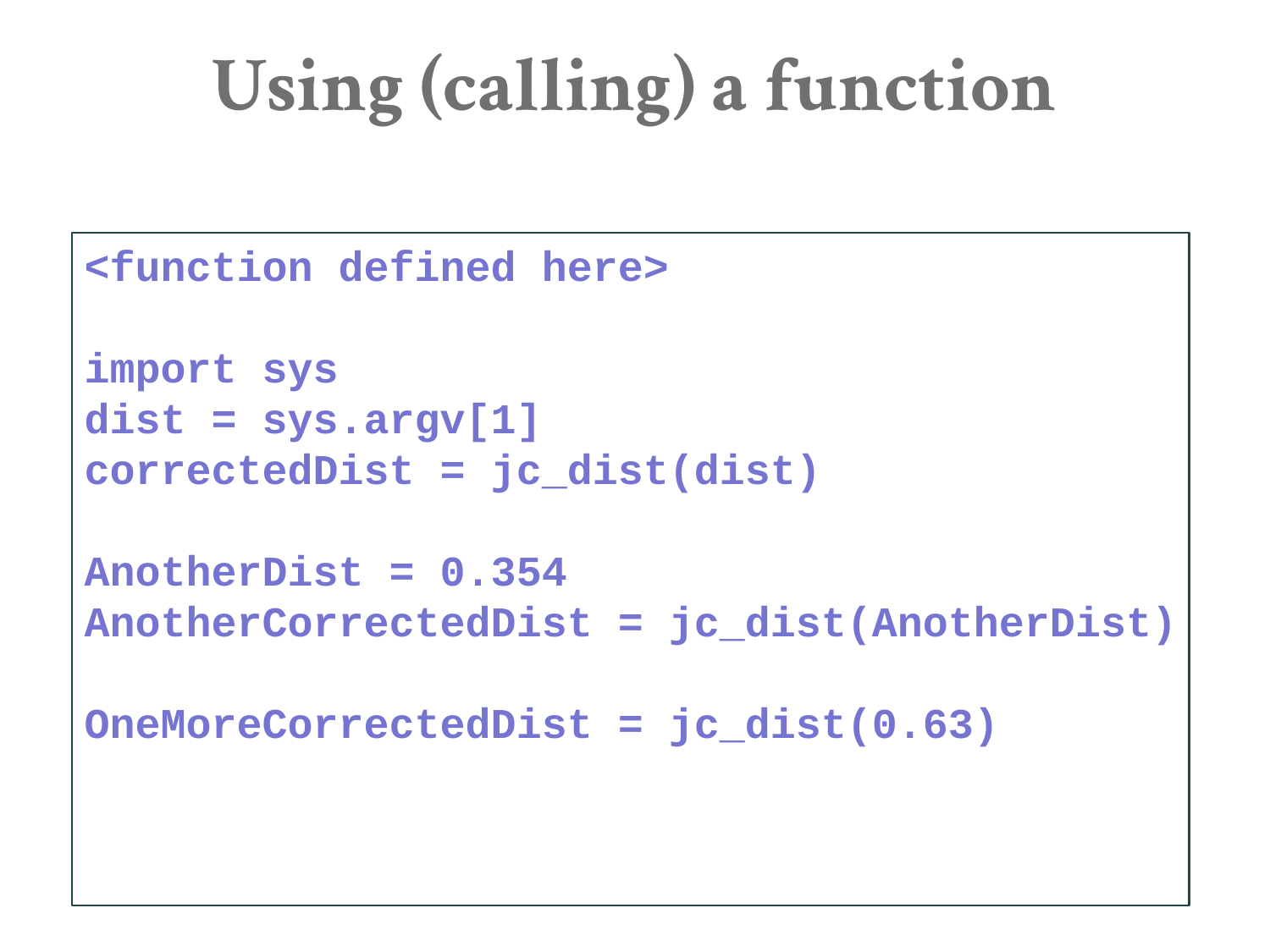

Using (calling) a function
<function defined here>

import sys
dist = sys.argv[1]
correctedDist = jc_dist(dist)

AnotherDist = 0.354
AnotherCorrectedDist = jc_dist(AnotherDist)

OneMoreCorrectedDist = jc_dist(0.63)